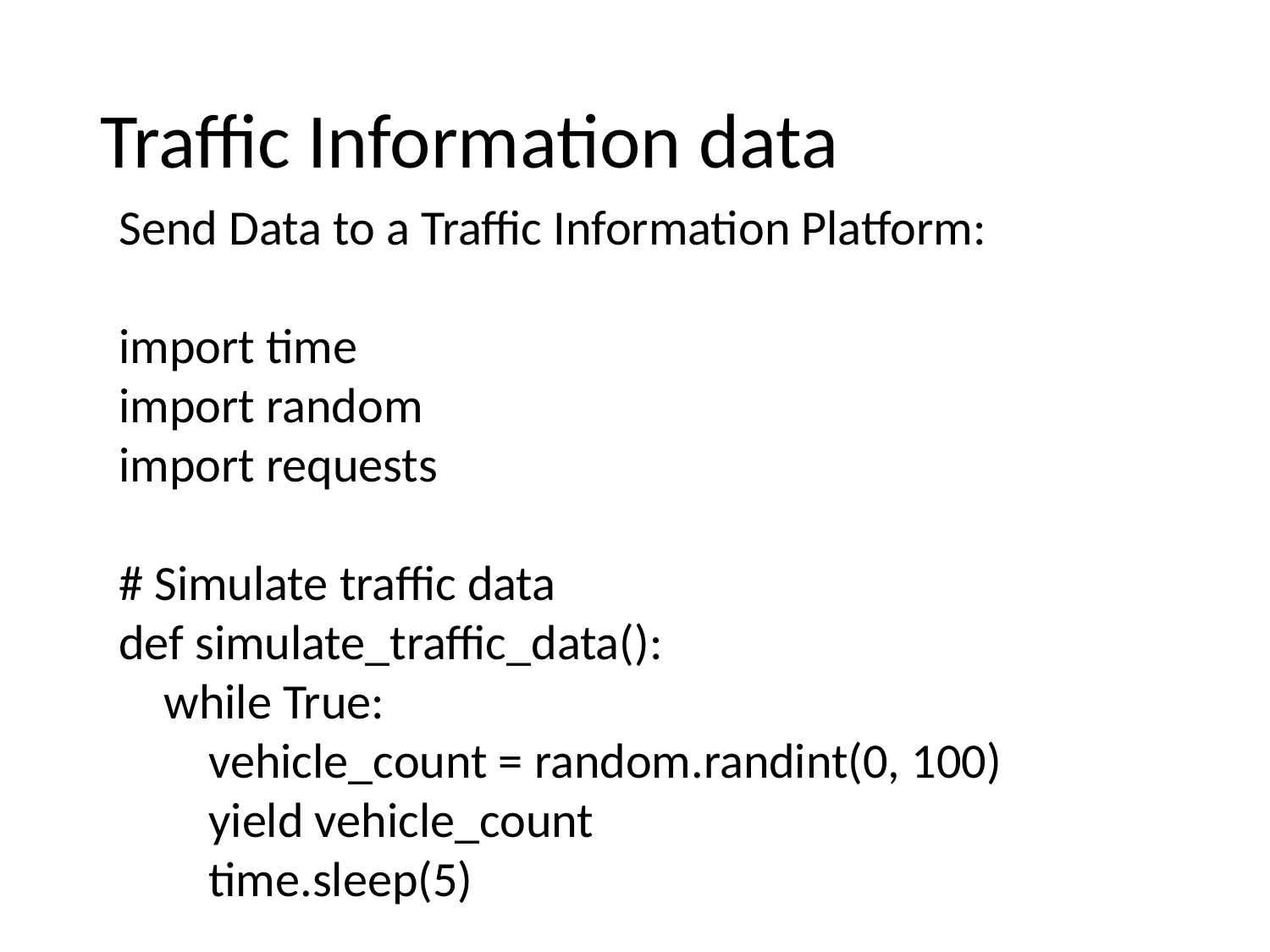

# Traffic Information data
Send Data to a Traffic Information Platform:

import time
import random
import requests

# Simulate traffic data
def simulate_traffic_data():
    while True:
        vehicle_count = random.randint(0, 100)
        yield vehicle_count
        time.sleep(5)